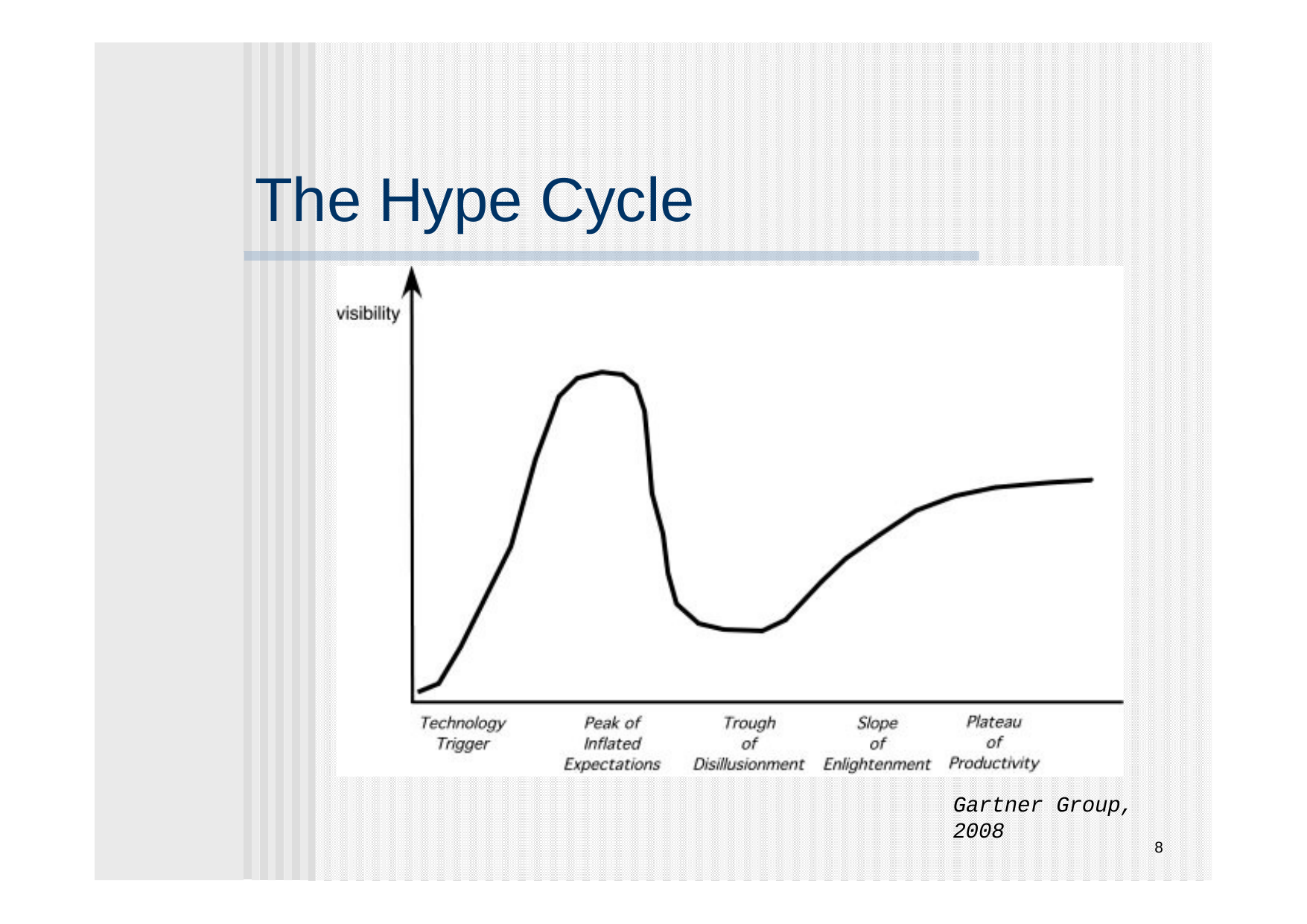

# The Hype Cycle

Gartner Group,
2008
8